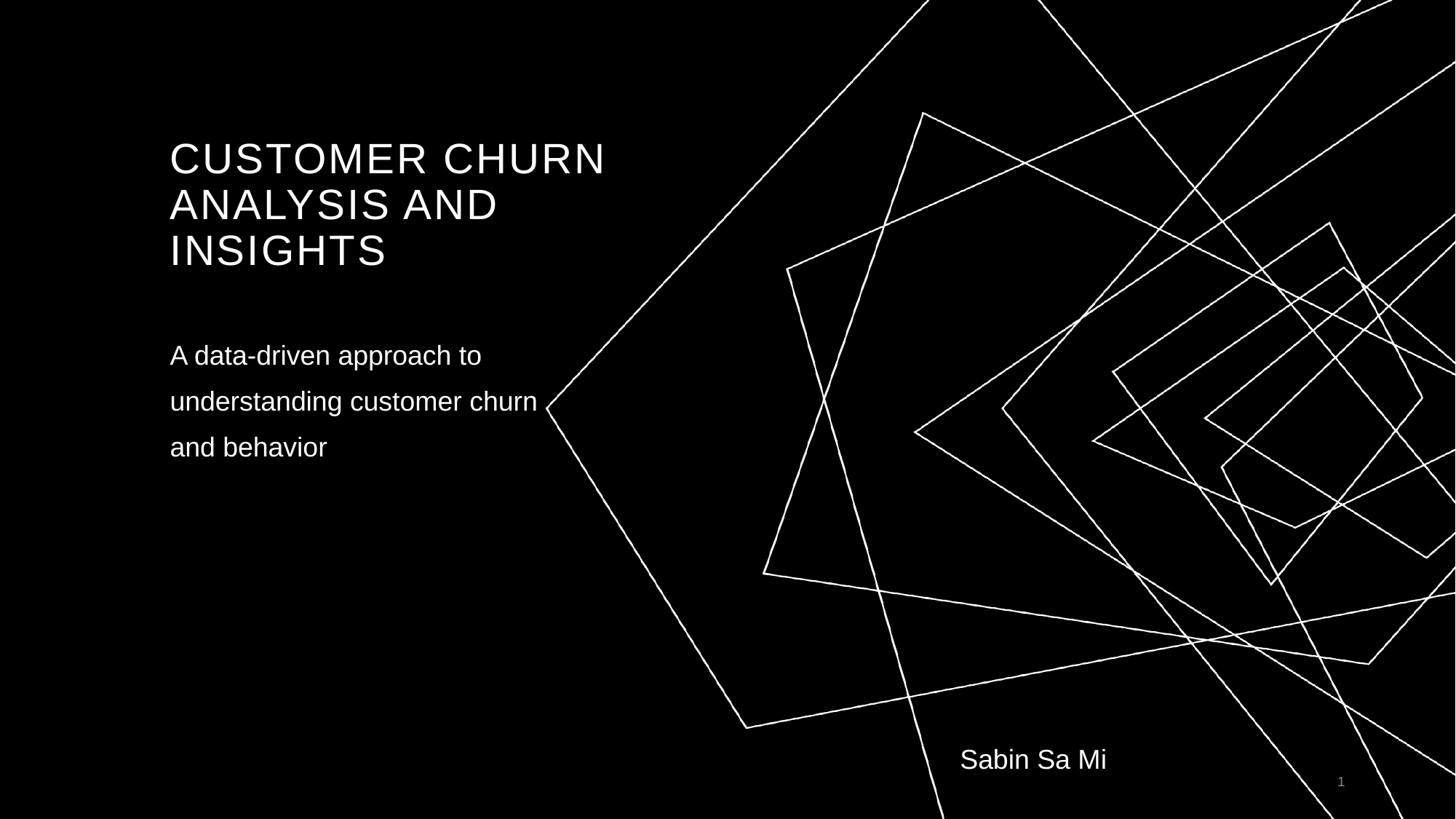

# Customer Churn Analysis and Insights
A data-driven approach to understanding customer churn and behavior
Sabin Sa Mi
1